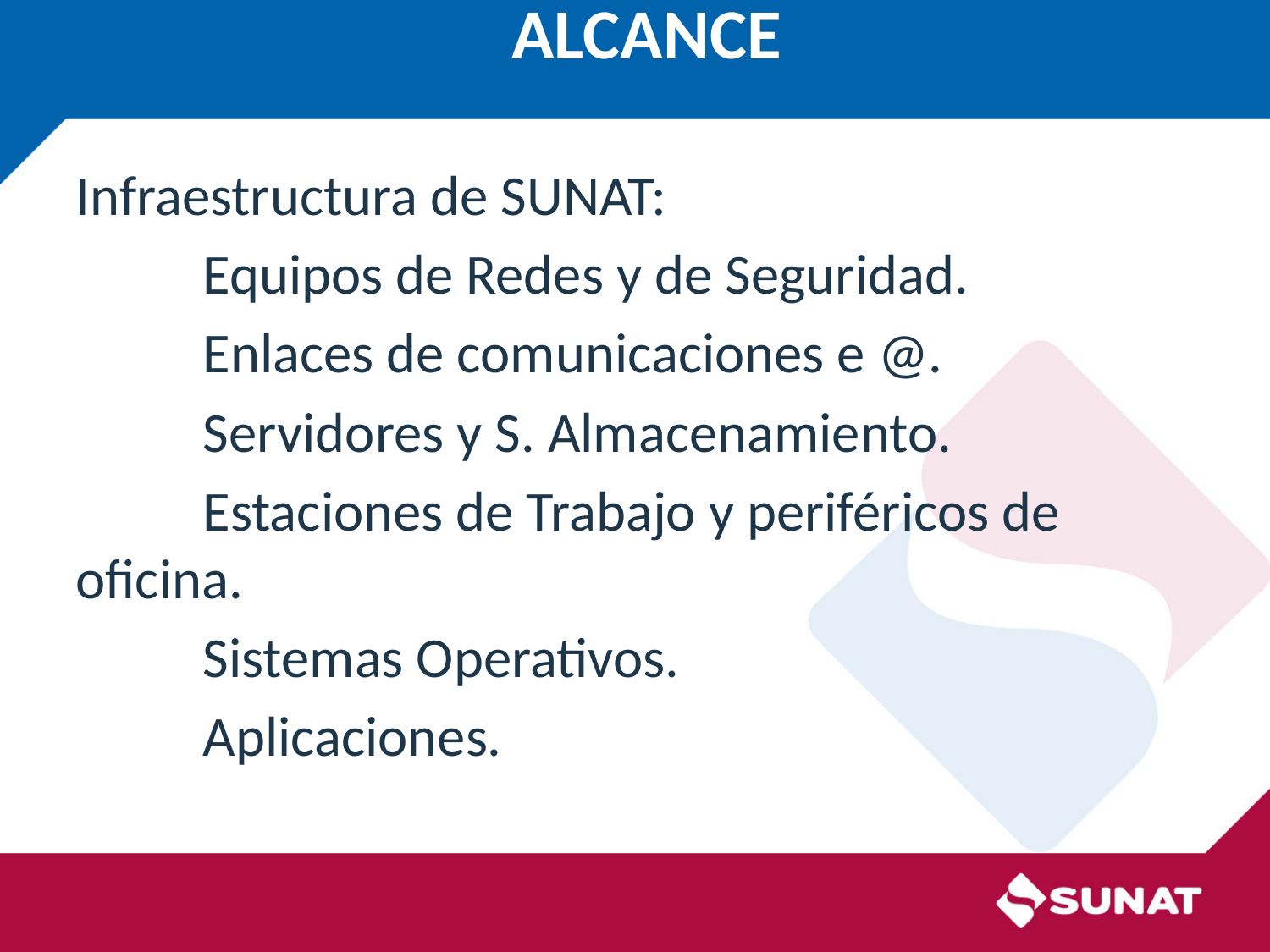

# ALCANCE
Infraestructura de SUNAT:
	Equipos de Redes y de Seguridad.
	Enlaces de comunicaciones e @.
	Servidores y S. Almacenamiento.
	Estaciones de Trabajo y periféricos de 	oficina.
	Sistemas Operativos.
	Aplicaciones.

### Chart: Compra vs Arrendamiento

| Category |
|---|